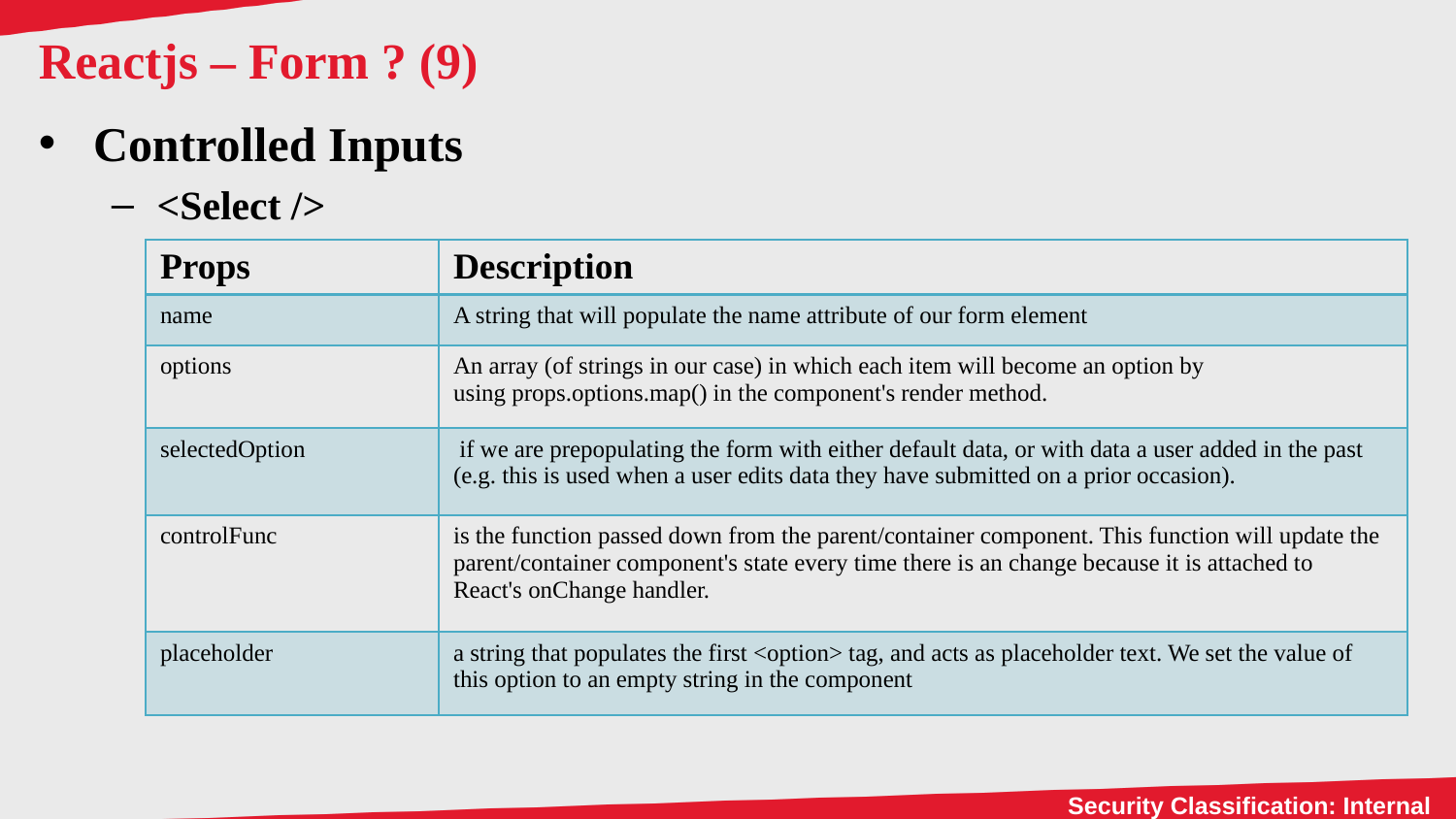

# Reactjs – Form ? (9)
Controlled Inputs
<Select />

https://plnkr.co/edit/hbjRUoef1oesd1ujRRMt?p=preview
| Props | Description |
| --- | --- |
| name | A string that will populate the name attribute of our form element |
| options | An array (of strings in our case) in which each item will become an option by using props.options.map() in the component's render method. |
| selectedOption | if we are prepopulating the form with either default data, or with data a user added in the past (e.g. this is used when a user edits data they have submitted on a prior occasion). |
| controlFunc | is the function passed down from the parent/container component. This function will update the parent/container component's state every time there is an change because it is attached to React's onChange handler. |
| placeholder | a string that populates the first <option> tag, and acts as placeholder text. We set the value of this option to an empty string in the component |